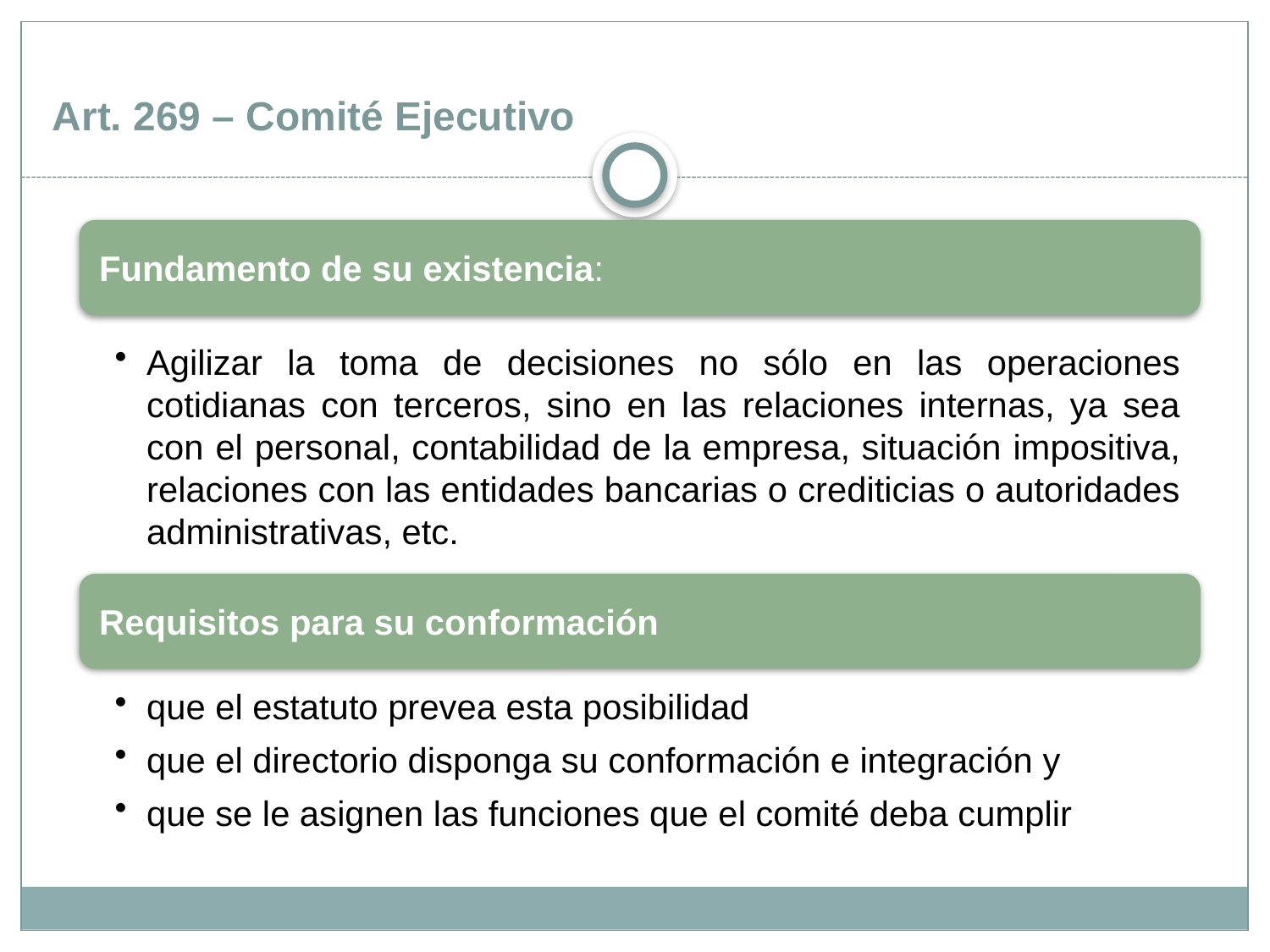

Art. 269 – Comité Ejecutivo
Fundamento de su existencia:
Agilizar la toma de decisiones no sólo en las operaciones cotidianas con terceros, sino en las relaciones internas, ya sea con el personal, contabilidad de la empresa, situación impositiva, relaciones con las entidades bancarias o crediticias o autoridades administrativas, etc.
Requisitos para su conformación
que el estatuto prevea esta posibilidad
que el directorio disponga su conformación e integración y
que se le asignen las funciones que el comité deba cumplir